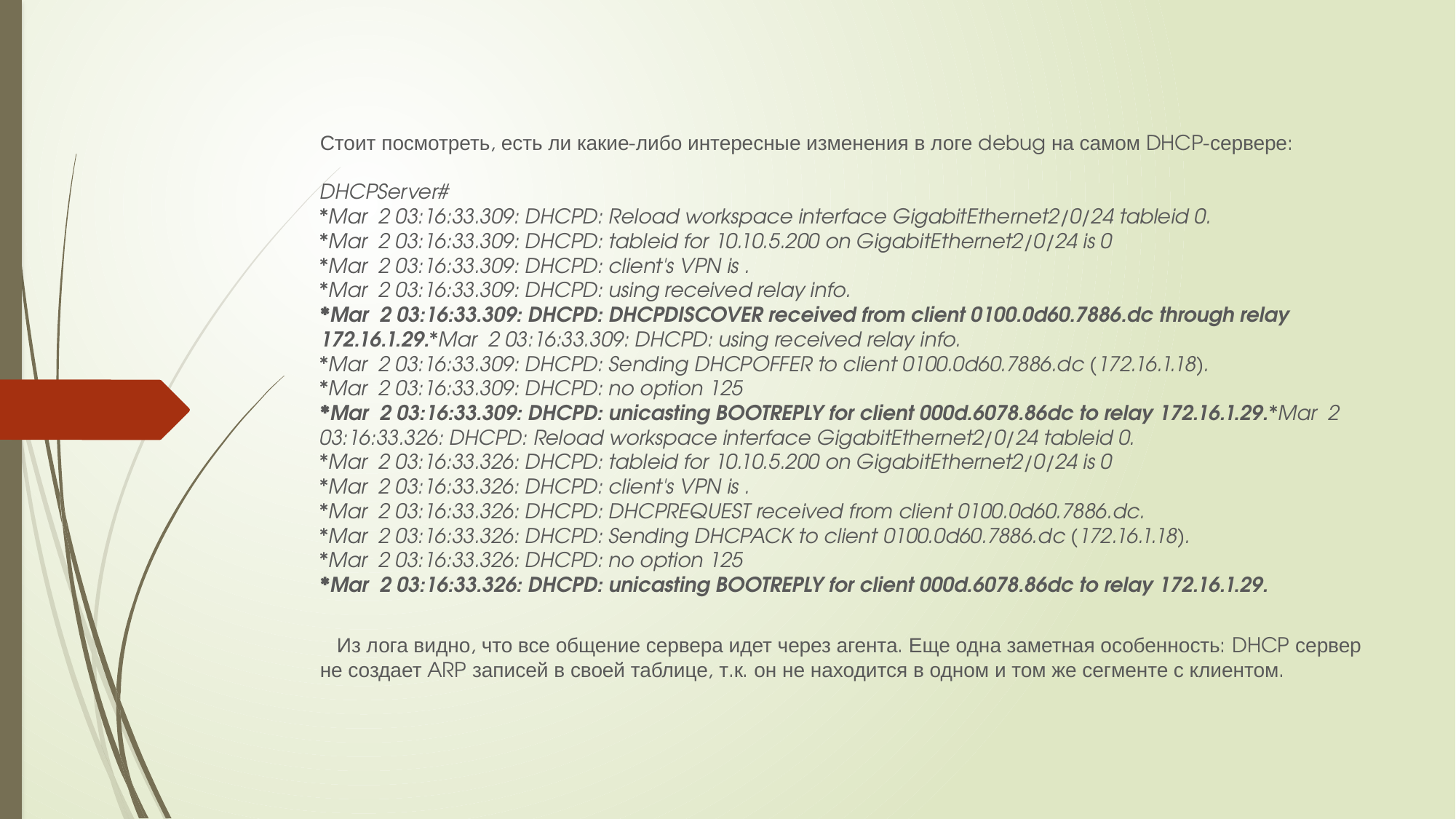

#
Стоит посмотреть, есть ли какие-либо интересные изменения в логе debug на самом DHCP-сервере:
DHCPServer#
*Mar  2 03:16:33.309: DHCPD: Reload workspace interface GigabitEthernet2/0/24 tableid 0.
*Mar  2 03:16:33.309: DHCPD: tableid for 10.10.5.200 on GigabitEthernet2/0/24 is 0
*Mar  2 03:16:33.309: DHCPD: client's VPN is .
*Mar  2 03:16:33.309: DHCPD: using received relay info.
*Mar  2 03:16:33.309: DHCPD: DHCPDISCOVER received from client 0100.0d60.7886.dc through relay 172.16.1.29.*Mar  2 03:16:33.309: DHCPD: using received relay info.
*Mar  2 03:16:33.309: DHCPD: Sending DHCPOFFER to client 0100.0d60.7886.dc (172.16.1.18).
*Mar  2 03:16:33.309: DHCPD: no option 125
*Mar  2 03:16:33.309: DHCPD: unicasting BOOTREPLY for client 000d.6078.86dc to relay 172.16.1.29.*Mar  2 03:16:33.326: DHCPD: Reload workspace interface GigabitEthernet2/0/24 tableid 0.
*Mar  2 03:16:33.326: DHCPD: tableid for 10.10.5.200 on GigabitEthernet2/0/24 is 0
*Mar  2 03:16:33.326: DHCPD: client's VPN is .
*Mar  2 03:16:33.326: DHCPD: DHCPREQUEST received from client 0100.0d60.7886.dc.
*Mar  2 03:16:33.326: DHCPD: Sending DHCPACK to client 0100.0d60.7886.dc (172.16.1.18).
*Mar  2 03:16:33.326: DHCPD: no option 125
*Mar  2 03:16:33.326: DHCPD: unicasting BOOTREPLY for client 000d.6078.86dc to relay 172.16.1.29.
 
   Из лога видно, что все общение сервера идет через агента. Еще одна заметная особенность: DHCP сервер не создает ARP записей в своей таблице, т.к. он не находится в одном и том же сегменте с клиентом.